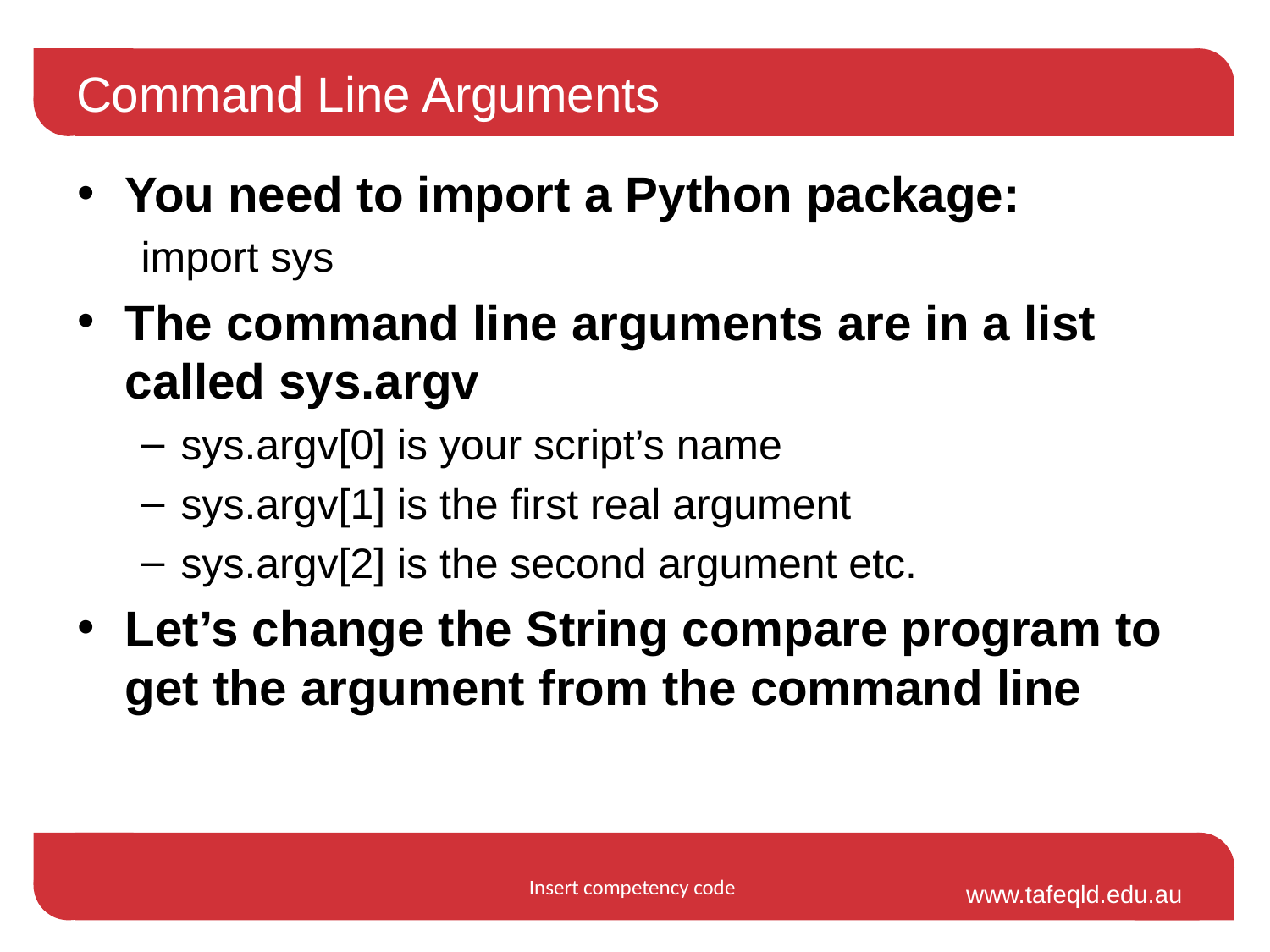

# Command Line Arguments
You need to import a Python package:
import sys
The command line arguments are in a list called sys.argv
sys.argv[0] is your script’s name
sys.argv[1] is the first real argument
sys.argv[2] is the second argument etc.
Let’s change the String compare program to get the argument from the command line

Insert competency code